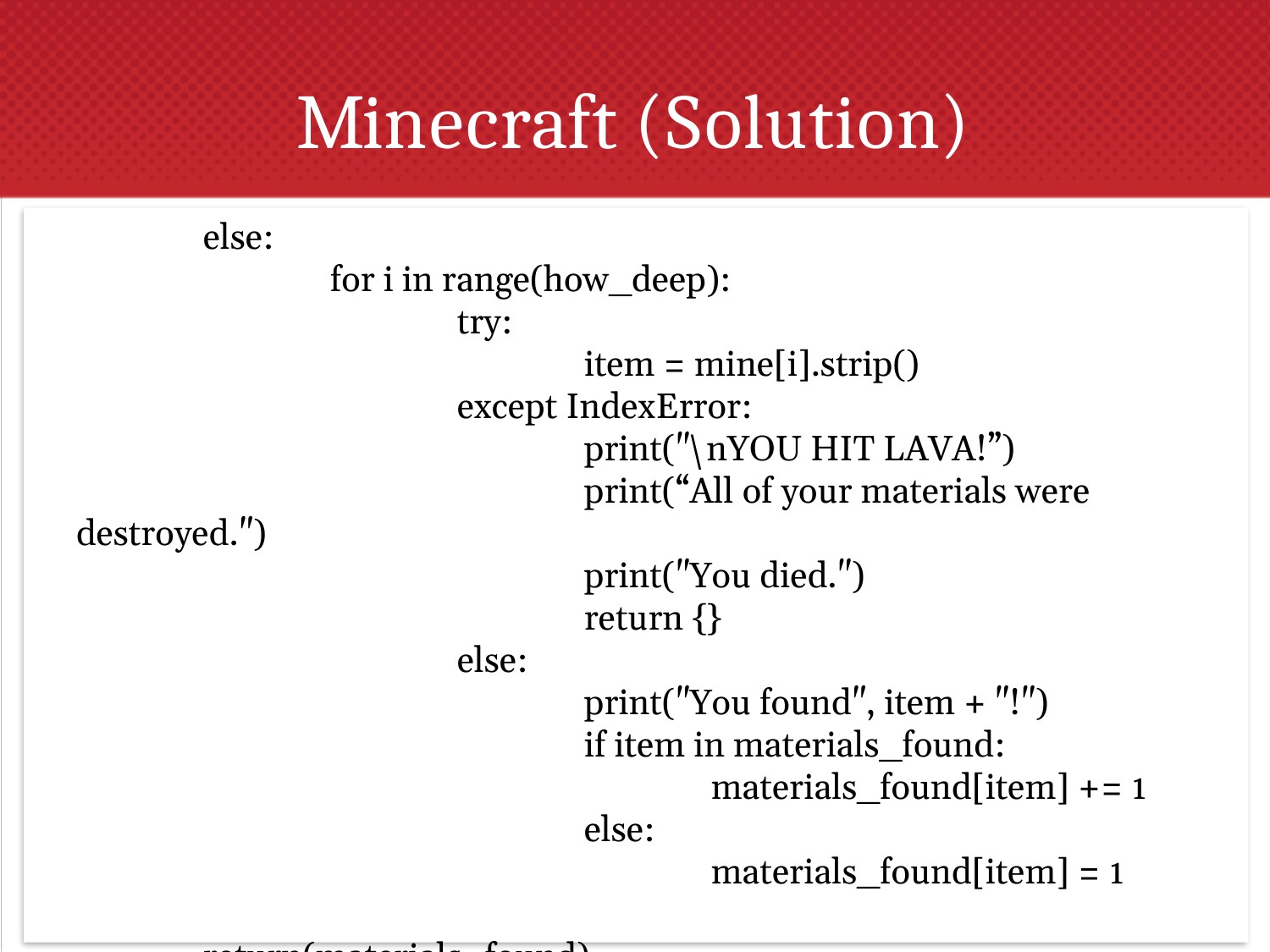

# Minecraft (Solution)
	else:
		for i in range(how_deep):
			try:
				item = mine[i].strip()
			except IndexError:
				print("\nYOU HIT LAVA!”)
				print(“All of your materials were destroyed.")
				print("You died.")
				return {}
			else:
				print("You found", item + "!")
				if item in materials_found:
					materials_found[item] += 1
				else:
					materials_found[item] = 1

	return(materials_found)